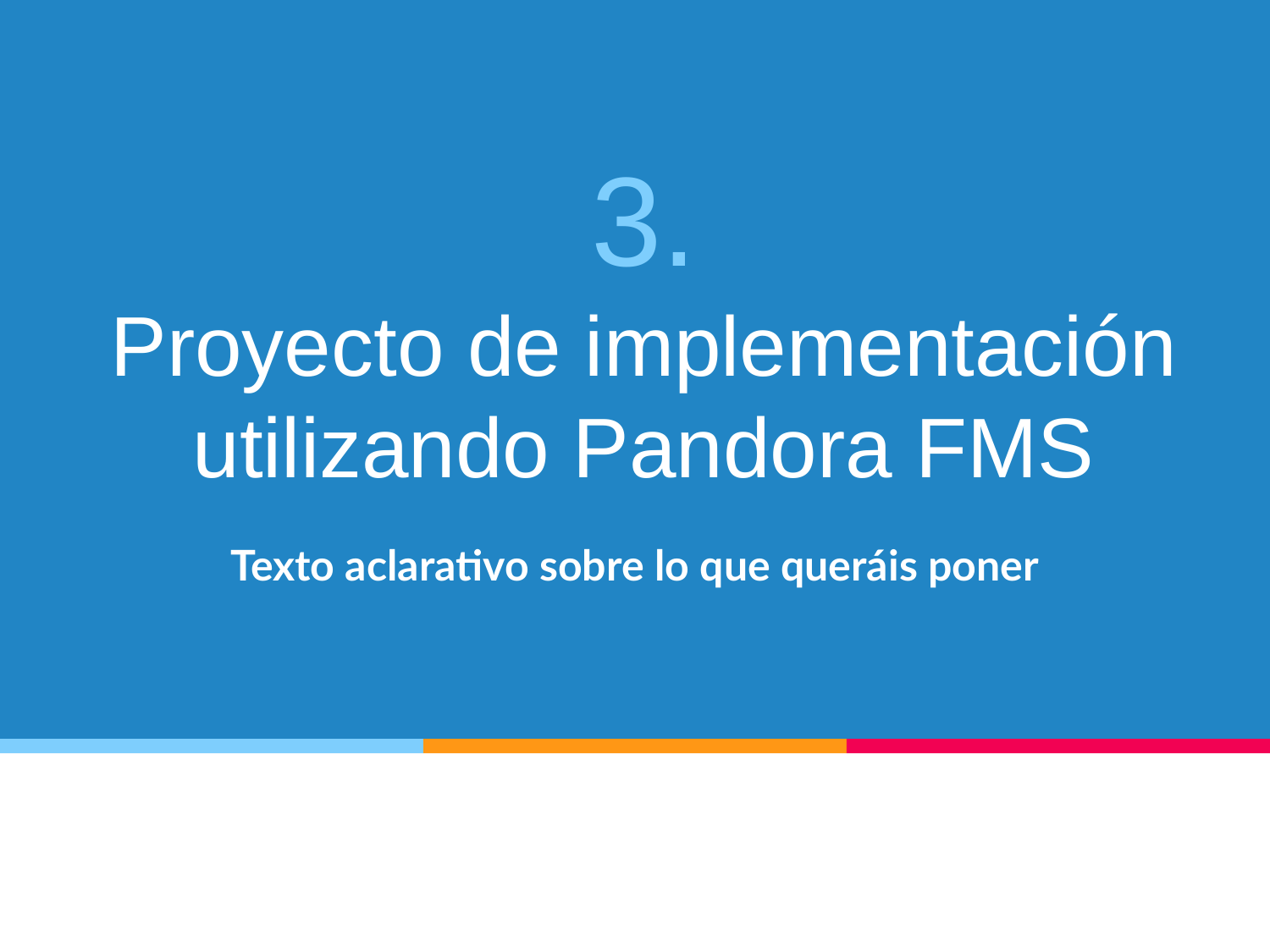

# 3.
Proyecto de implementación utilizando Pandora FMS
Texto aclarativo sobre lo que queráis poner